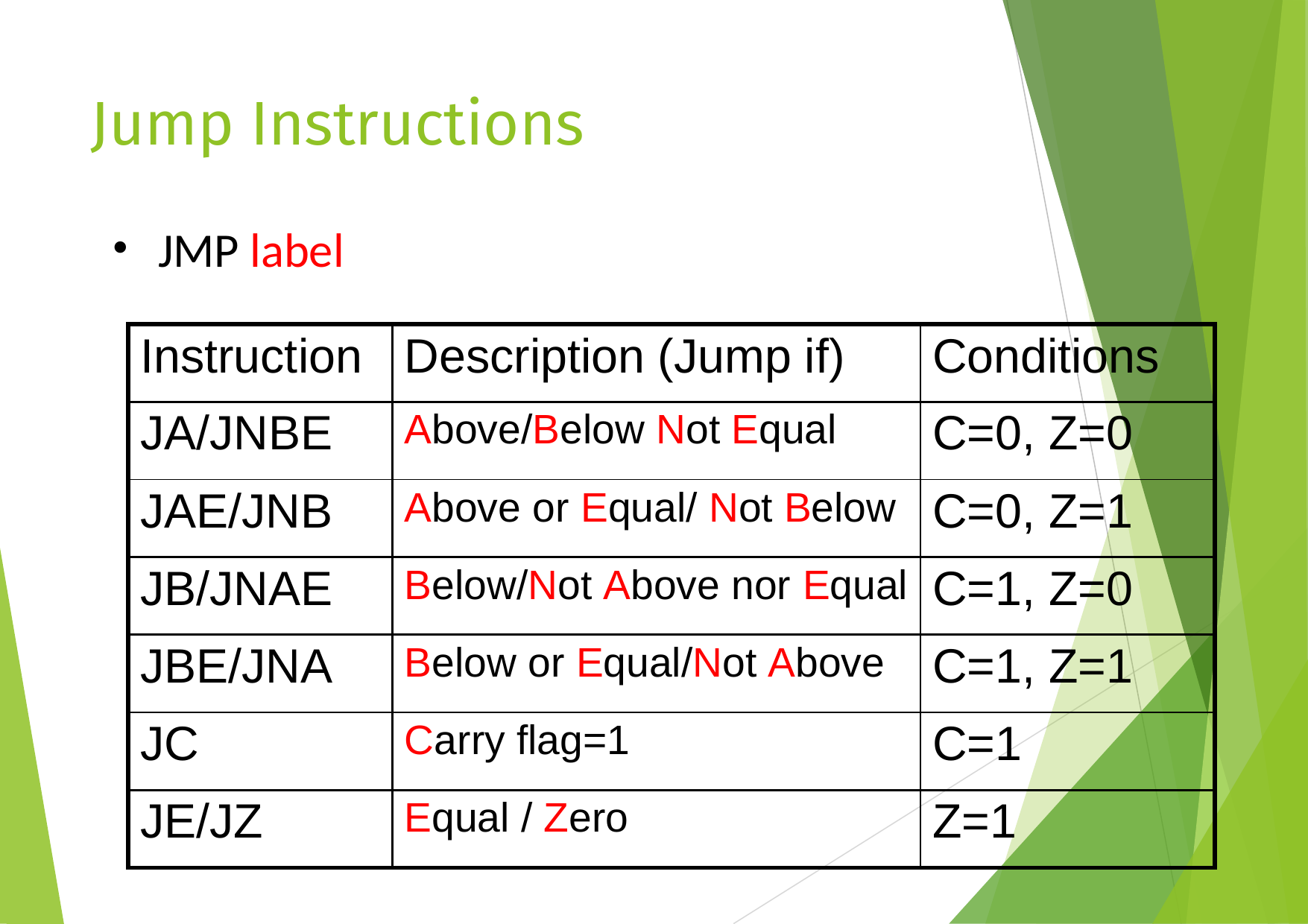

# Jump Instructions
JMP label
| Instruction | Description (Jump if) | Conditions |
| --- | --- | --- |
| JA/JNBE | Above/Below Not Equal | C=0, Z=0 |
| JAE/JNB | Above or Equal/ Not Below | C=0, Z=1 |
| JB/JNAE | Below/Not Above nor Equal | C=1, Z=0 |
| JBE/JNA | Below or Equal/Not Above | C=1, Z=1 |
| JC | Carry flag=1 | C=1 |
| JE/JZ | Equal / Zero | Z=1 |